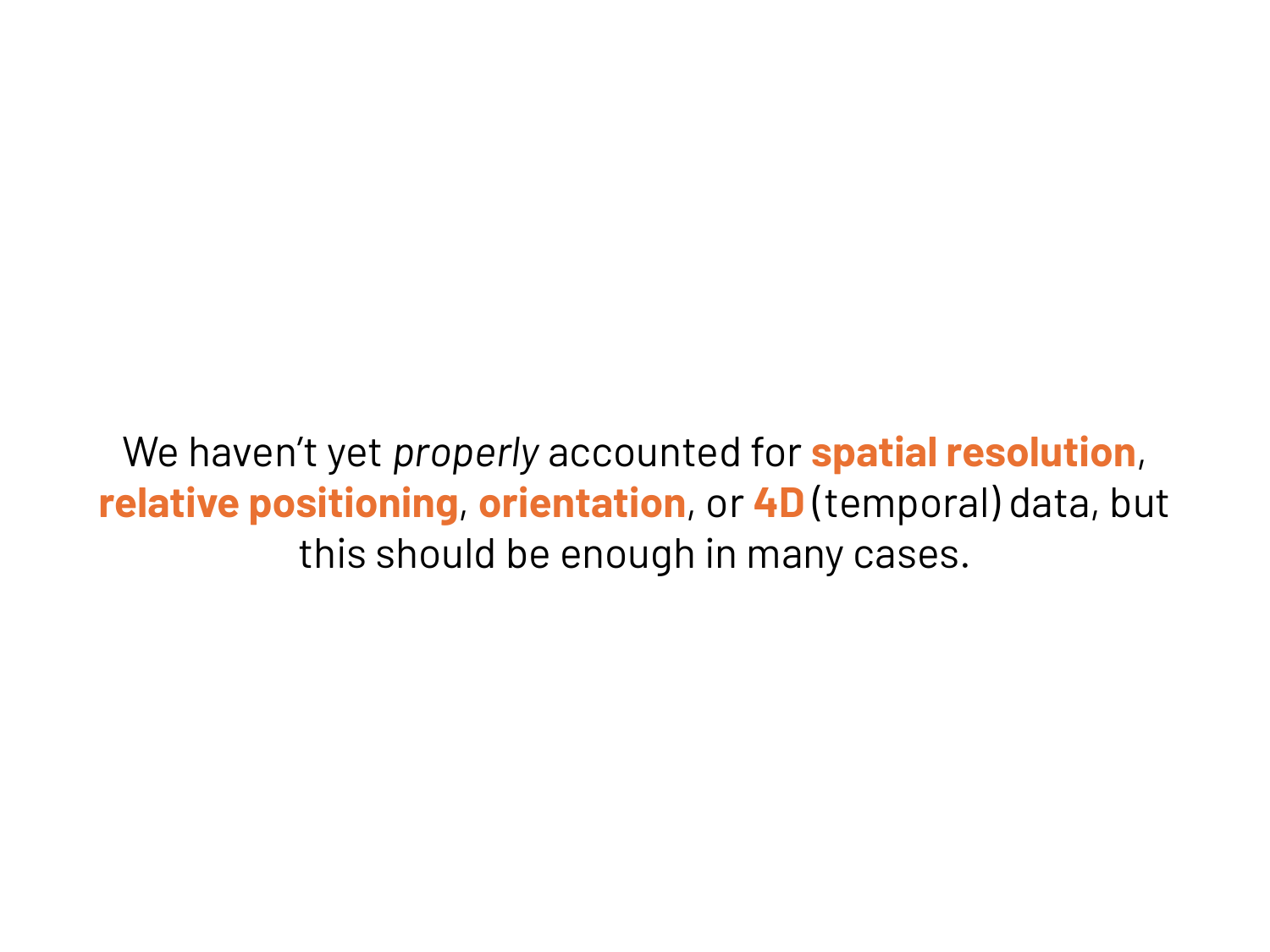

We haven’t yet properly accounted for spatial resolution, relative positioning, orientation, or 4D (temporal) data, but this should be enough in many cases.